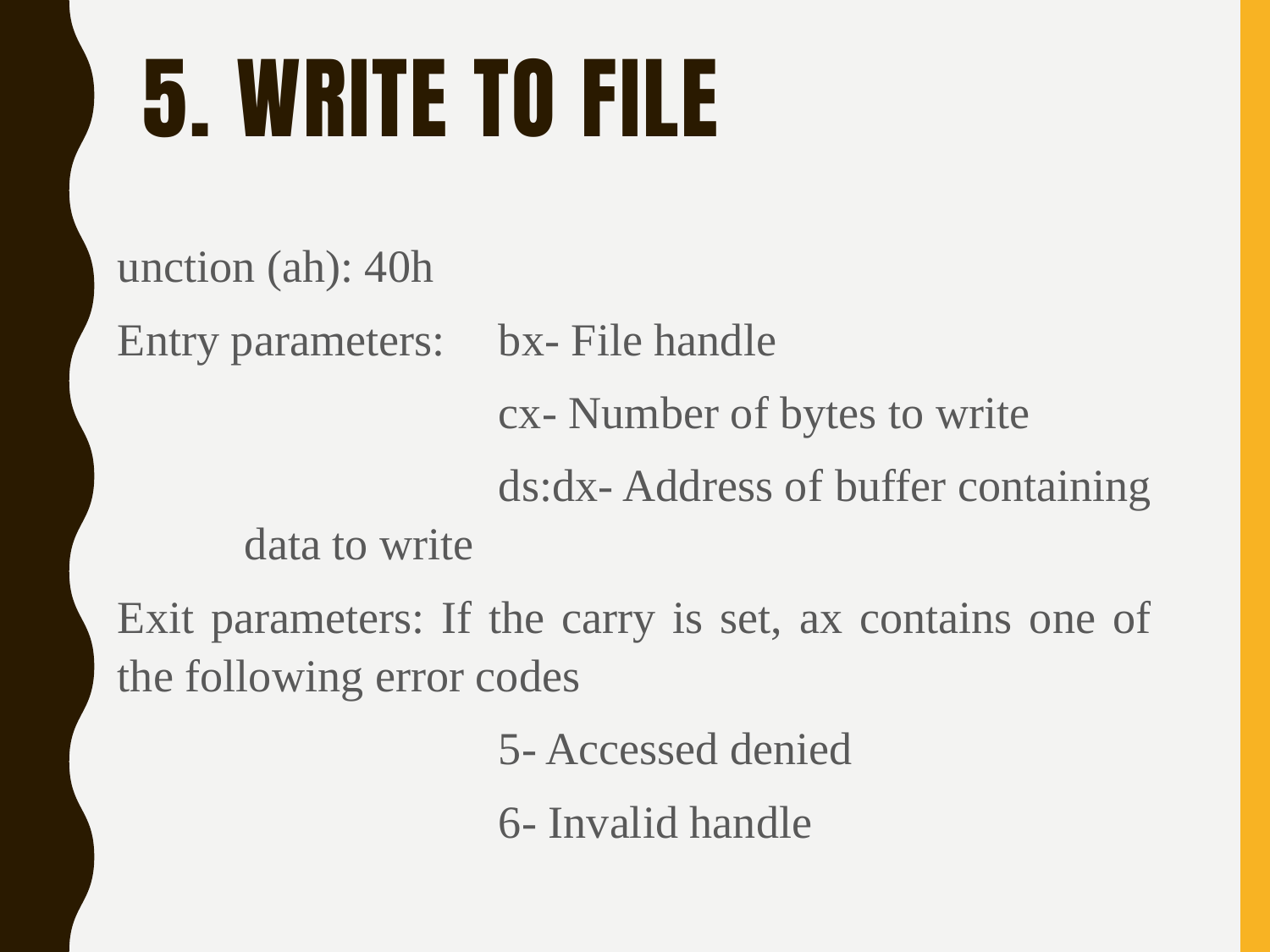

# 5. Write to file
unction (ah): 40h
Entry parameters: 	bx- File handle
		cx- Number of bytes to write
		ds:dx- Address of buffer containing data to write
Exit parameters: If the carry is set, ax contains one of the following error codes
		5- Accessed denied
		6- Invalid handle